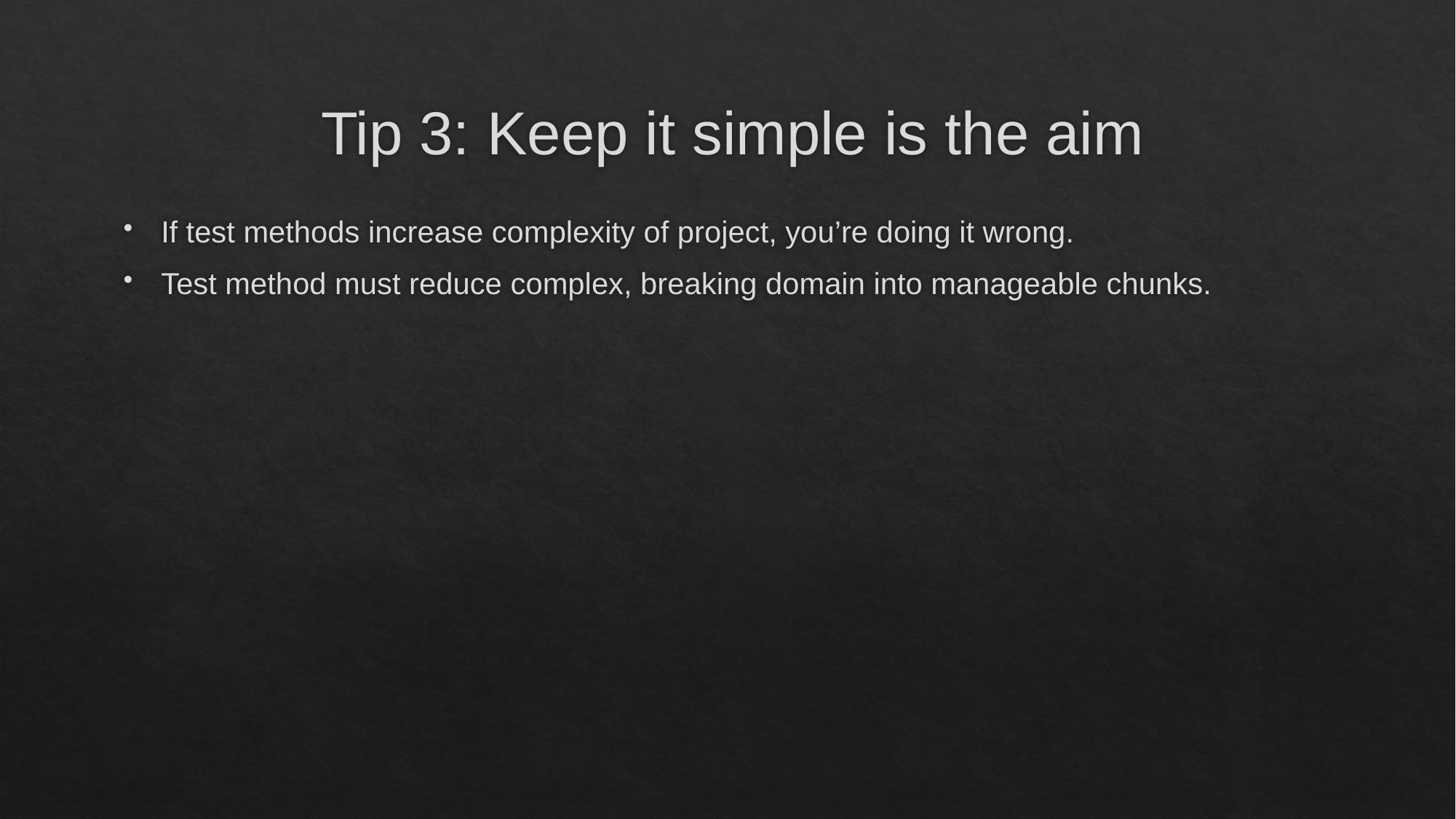

# Tip 3: Keep it simple is the aim
If test methods increase complexity of project, you’re doing it wrong.
Test method must reduce complex, breaking domain into manageable chunks.